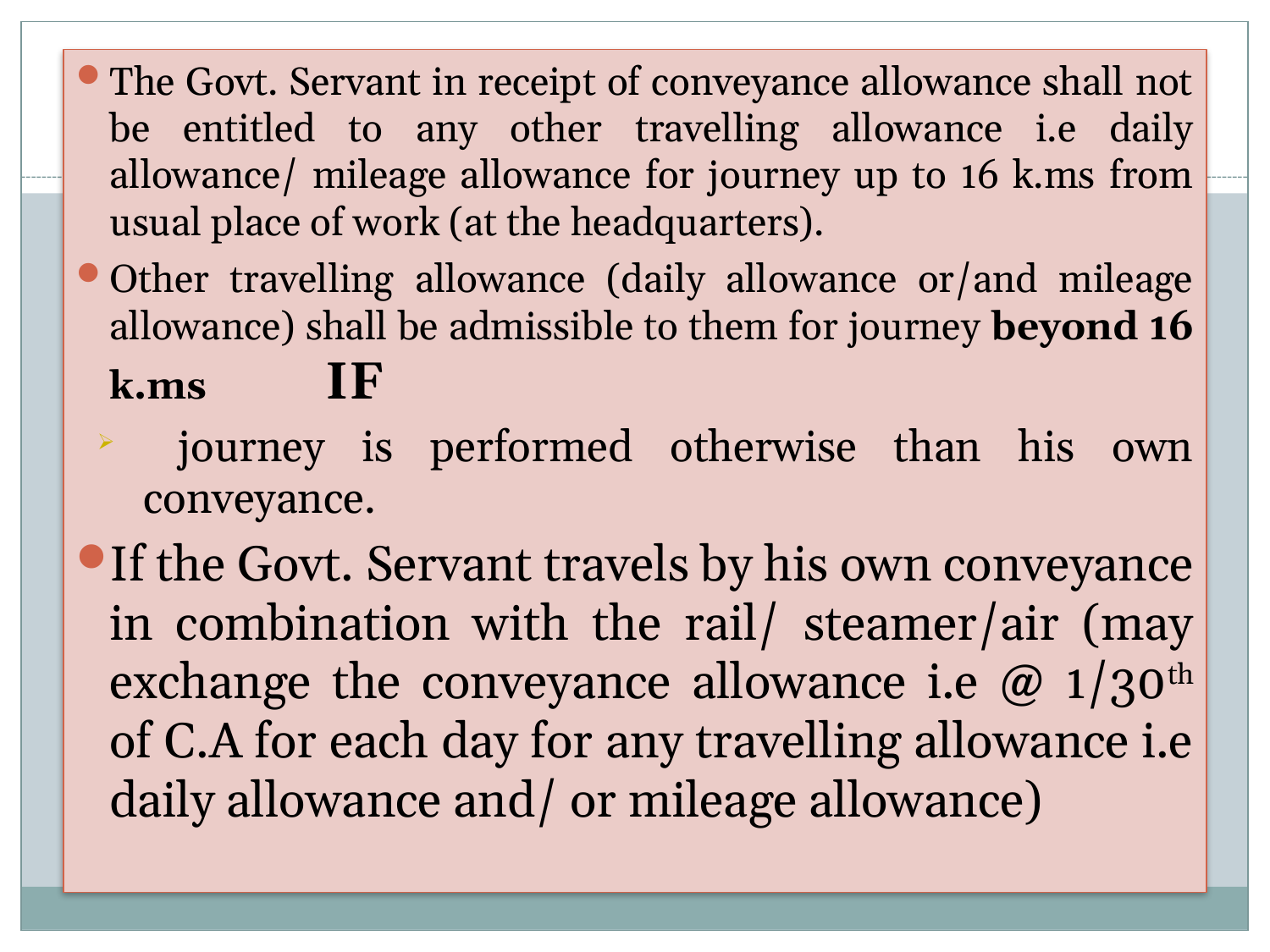

The Govt. Servant in receipt of conveyance allowance shall not be entitled to any other travelling allowance i.e daily allowance/ mileage allowance for journey up to 16 k.ms from usual place of work (at the headquarters).
Other travelling allowance (daily allowance or/and mileage allowance) shall be admissible to them for journey beyond 16 k.ms            IF
 journey is performed otherwise than his own conveyance.
If the Govt. Servant travels by his own conveyance in combination with the rail/ steamer/air (may exchange the conveyance allowance i.e @ 1/30th of C.A for each day for any travelling allowance i.e daily allowance and/ or mileage allowance)